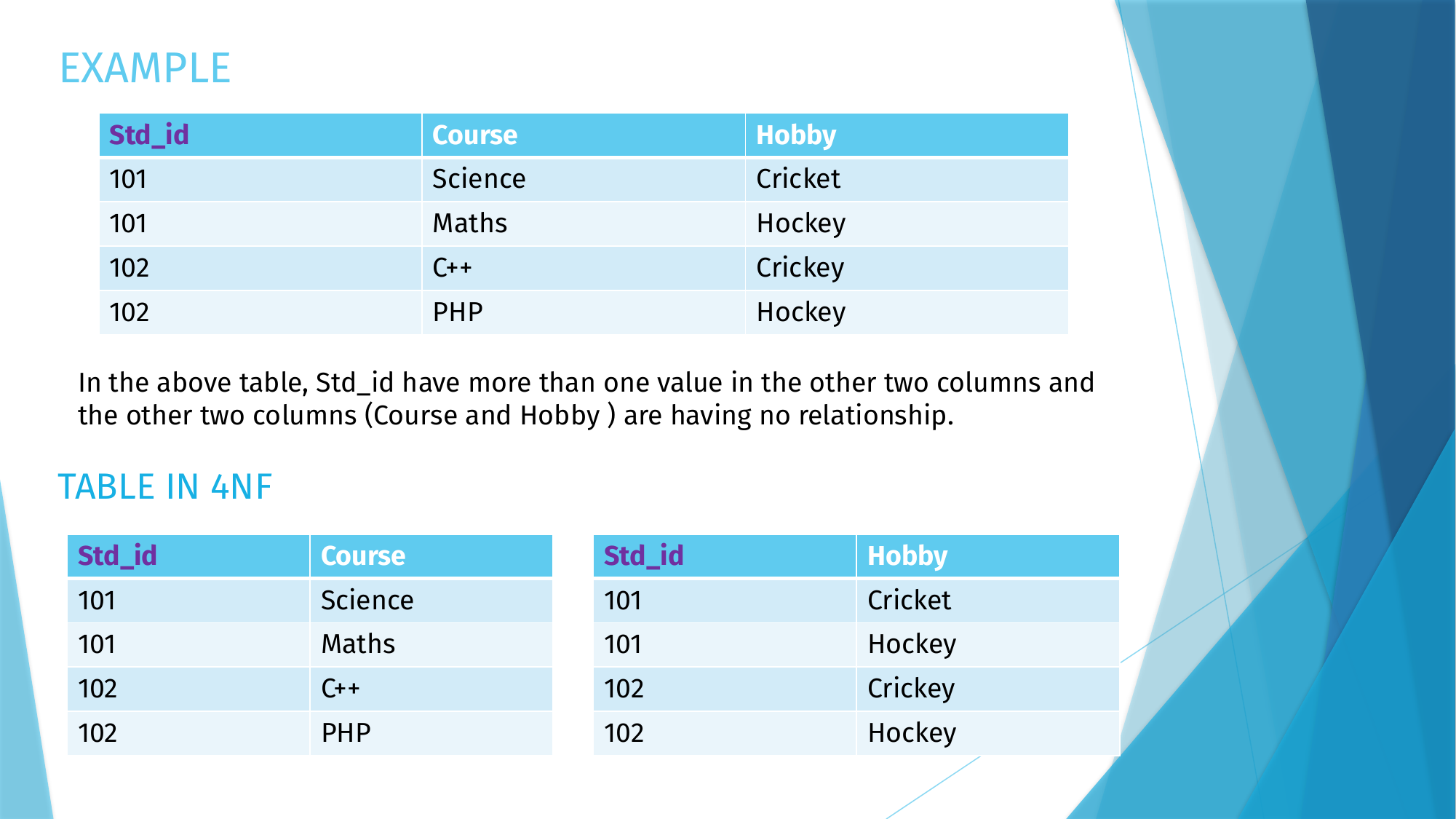

# EXAMPLE
| Std\_id | Course | Hobby |
| --- | --- | --- |
| 101 | Science | Cricket |
| 101 | Maths | Hockey |
| 102 | C++ | Crickey |
| 102 | PHP | Hockey |
In the above table, Std_id have more than one value in the other two columns and the other two columns (Course and Hobby ) are having no relationship.
TABLE IN 4NF
| Std\_id | Course |
| --- | --- |
| 101 | Science |
| 101 | Maths |
| 102 | C++ |
| 102 | PHP |
| Std\_id | Hobby |
| --- | --- |
| 101 | Cricket |
| 101 | Hockey |
| 102 | Crickey |
| 102 | Hockey |